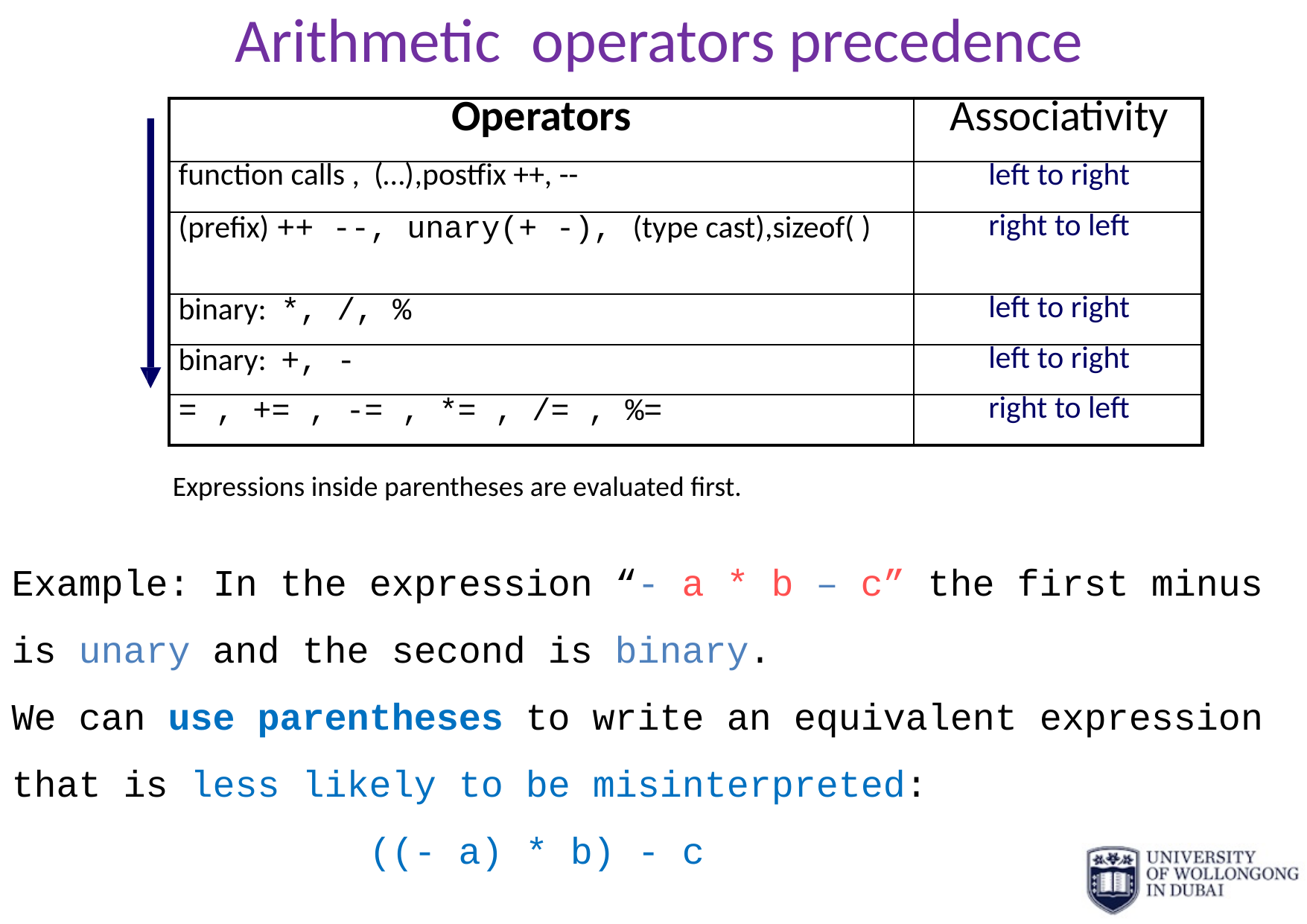

# Arithmetic	operators precedence
| Operators | Associativity |
| --- | --- |
| function calls , (…),postfix ++, -- | left to right |
| (prefix) ++ --, unary(+ -), (type cast),sizeof( ) | right to left |
| binary: \*, /, % | left to right |
| binary: +, - | left to right |
| = , += , -= , \*= , /= , %= | right to left |

Expressions inside parentheses are evaluated first.
Example: In the expression “- a * b – c” the first minus is unary and the second is binary.
We can use parentheses to write an equivalent expression that is less likely to be misinterpreted:
  			 ((- a) * b) - c